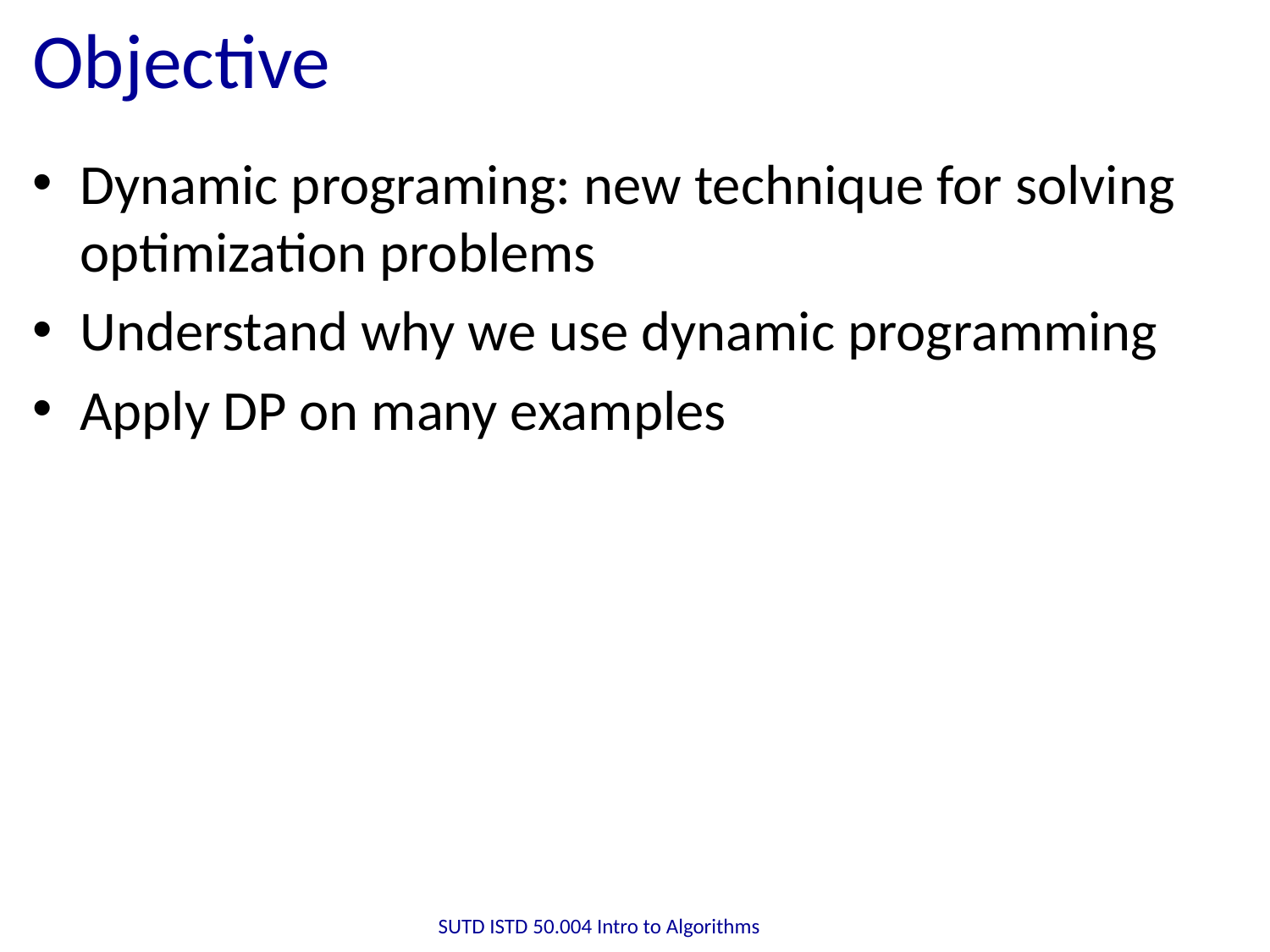

# Objective
Dynamic programing: new technique for solving optimization problems
Understand why we use dynamic programming
Apply DP on many examples

SUTD ISTD 50.004 Intro to Algorithms